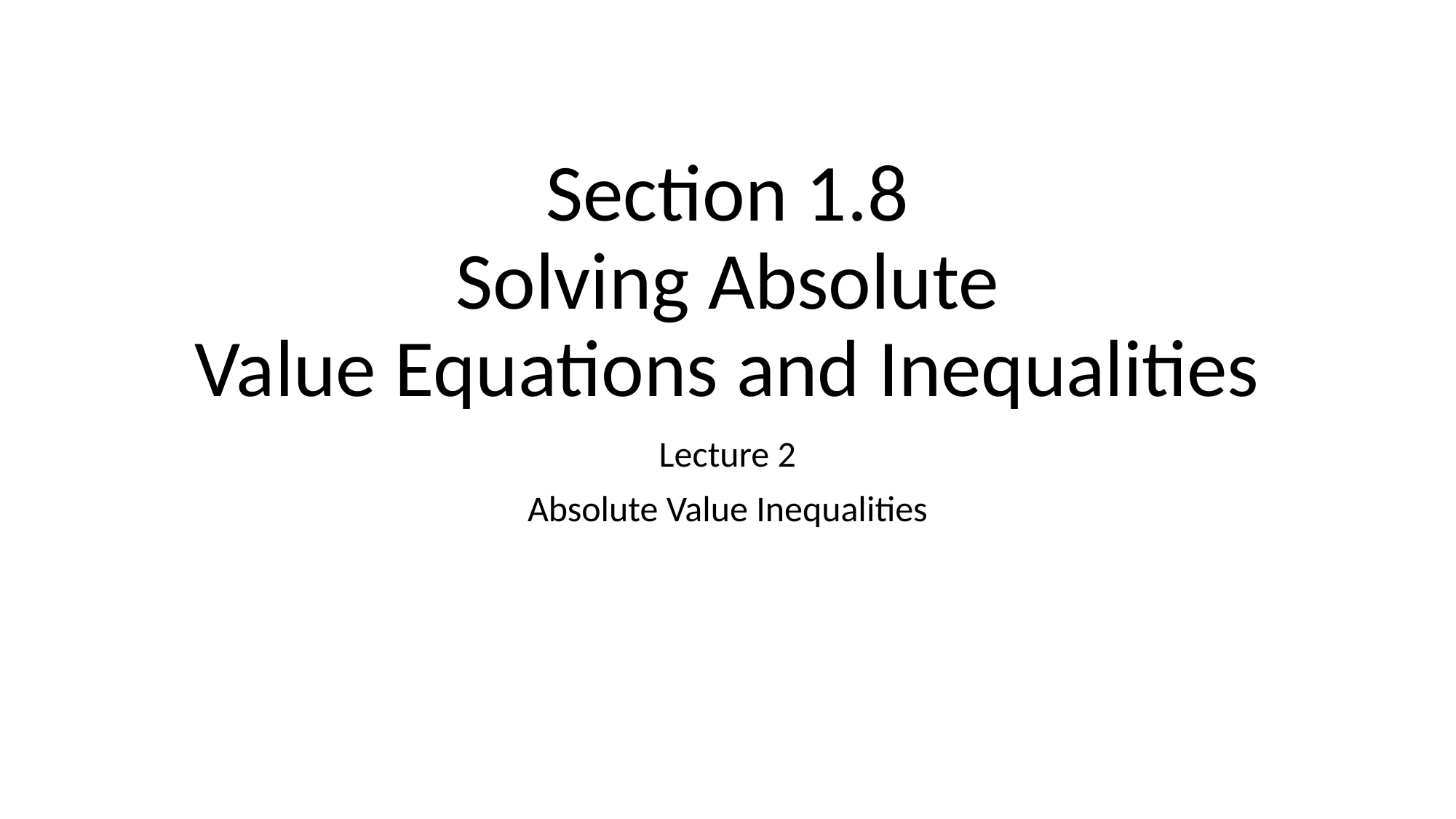

# Section 1.8 Solving Absolute Value Equations and Inequalities

Lecture 2
Absolute Value Inequalities